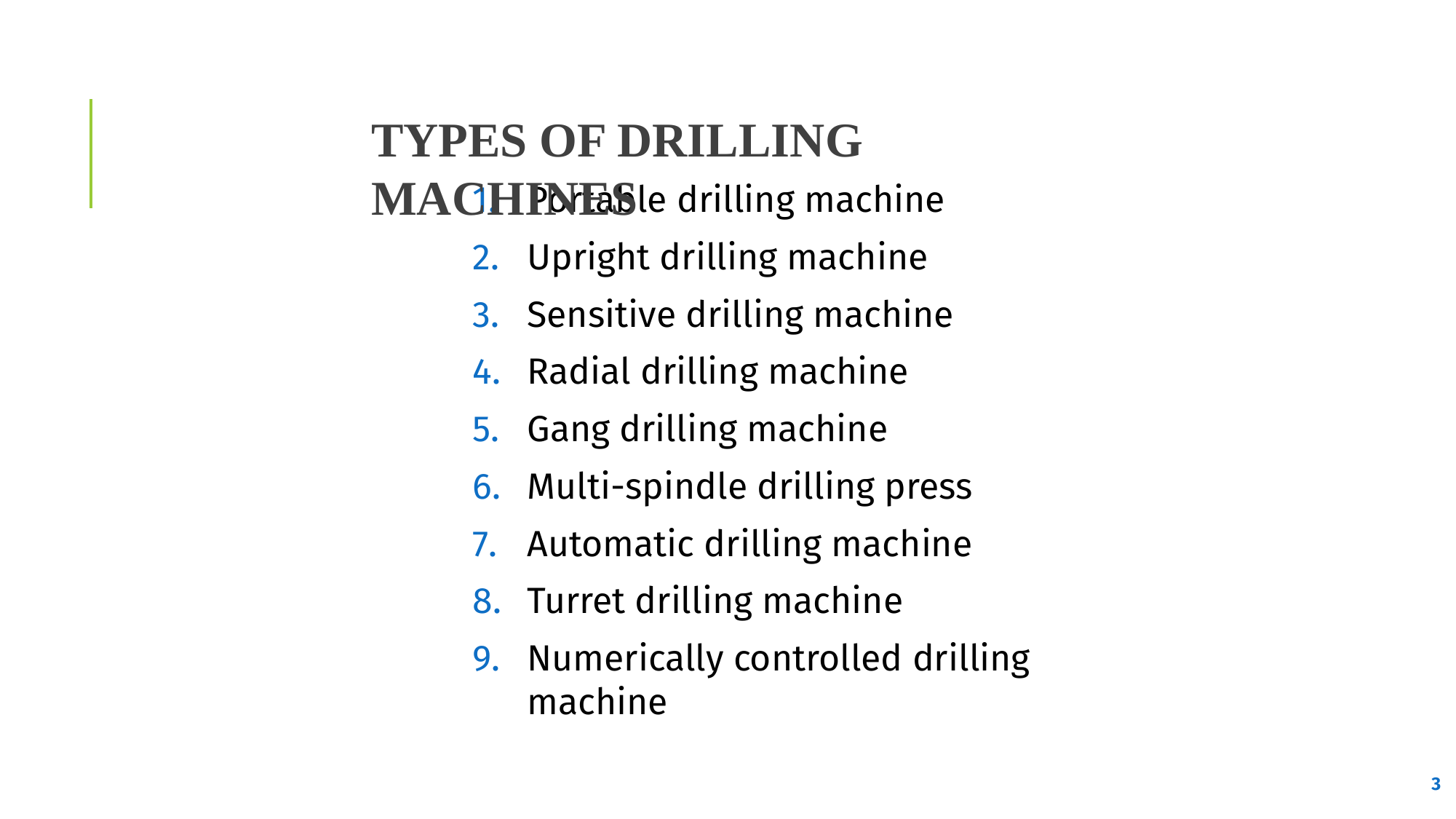

TYPES OF DRILLING  MACHINES
Portable drilling machine
Upright drilling machine
Sensitive drilling machine
Radial drilling machine
Gang drilling machine
Multi-spindle drilling press
Automatic drilling machine
Turret drilling machine
Numerically controlled drilling  machine
3